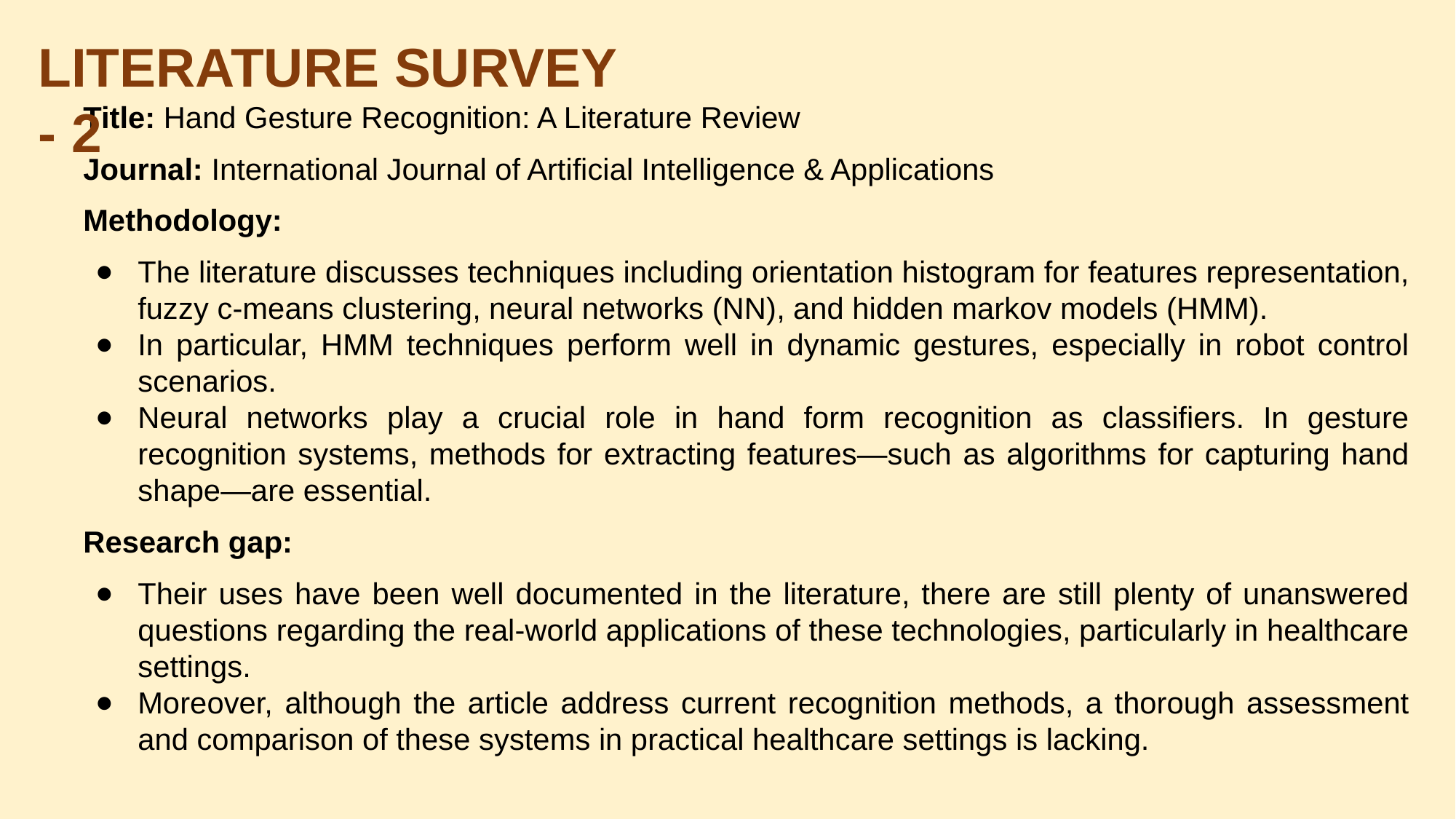

# LITERATURE SURVEY - 2
Title: Hand Gesture Recognition: A Literature Review
Journal: International Journal of Artificial Intelligence & Applications
Methodology:
The literature discusses techniques including orientation histogram for features representation, fuzzy c-means clustering, neural networks (NN), and hidden markov models (HMM).
In particular, HMM techniques perform well in dynamic gestures, especially in robot control scenarios.
Neural networks play a crucial role in hand form recognition as classifiers. In gesture recognition systems, methods for extracting features—such as algorithms for capturing hand shape—are essential.
Research gap:
Their uses have been well documented in the literature, there are still plenty of unanswered questions regarding the real-world applications of these technologies, particularly in healthcare settings.
Moreover, although the article address current recognition methods, a thorough assessment and comparison of these systems in practical healthcare settings is lacking.